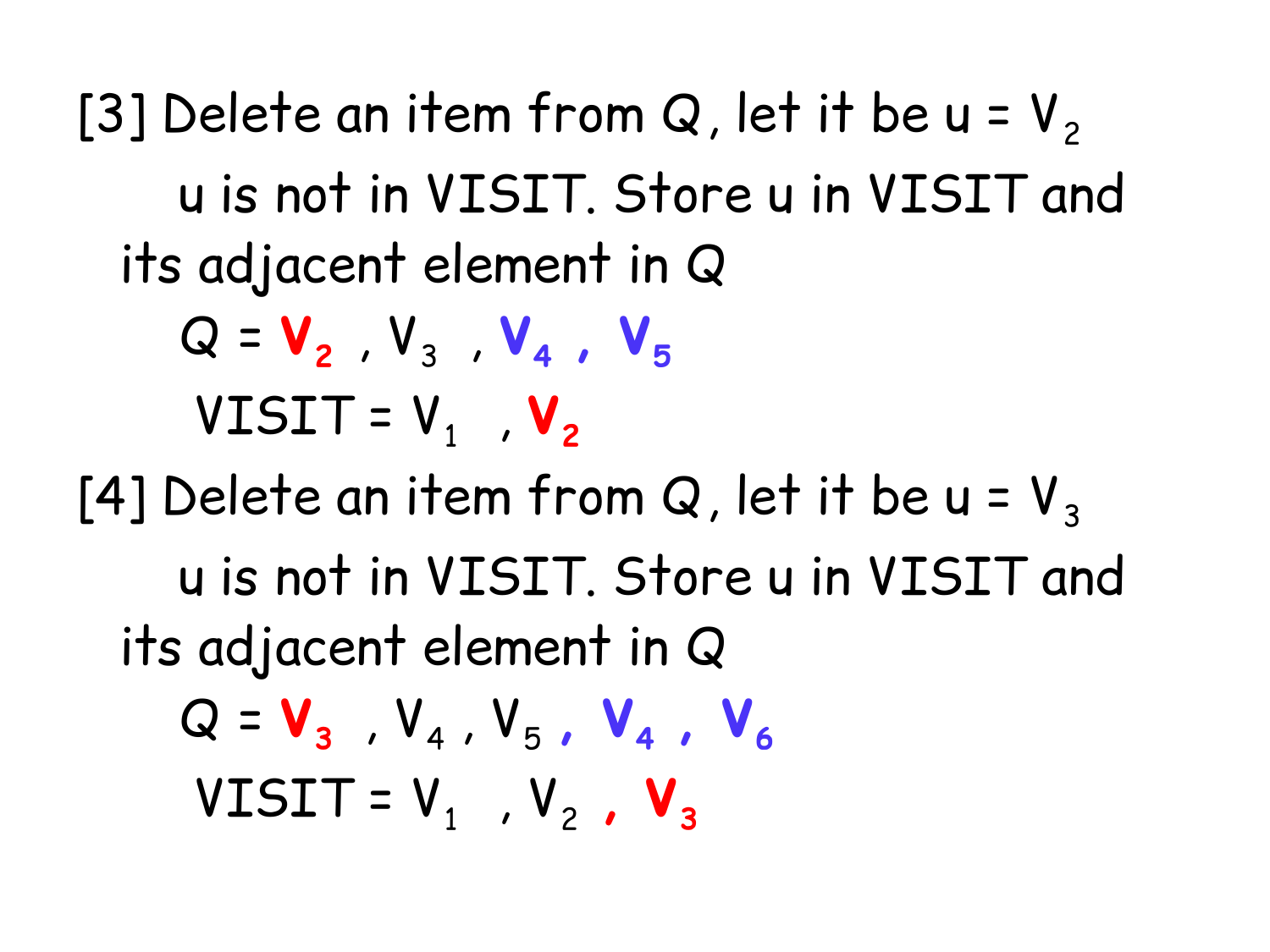

[3] Delete an item from Q, let it be u = V2
       u is not in VISIT. Store u in VISIT and its adjacent element in Q
       Q = V2  , V3  , V4 , V5
        VISIT = V1   , V2
[4] Delete an item from Q, let it be u = V3
       u is not in VISIT. Store u in VISIT and its adjacent element in Q
       Q = V3  , V4 , V5 , V4 , V6
        VISIT = V1   , V2 , V3